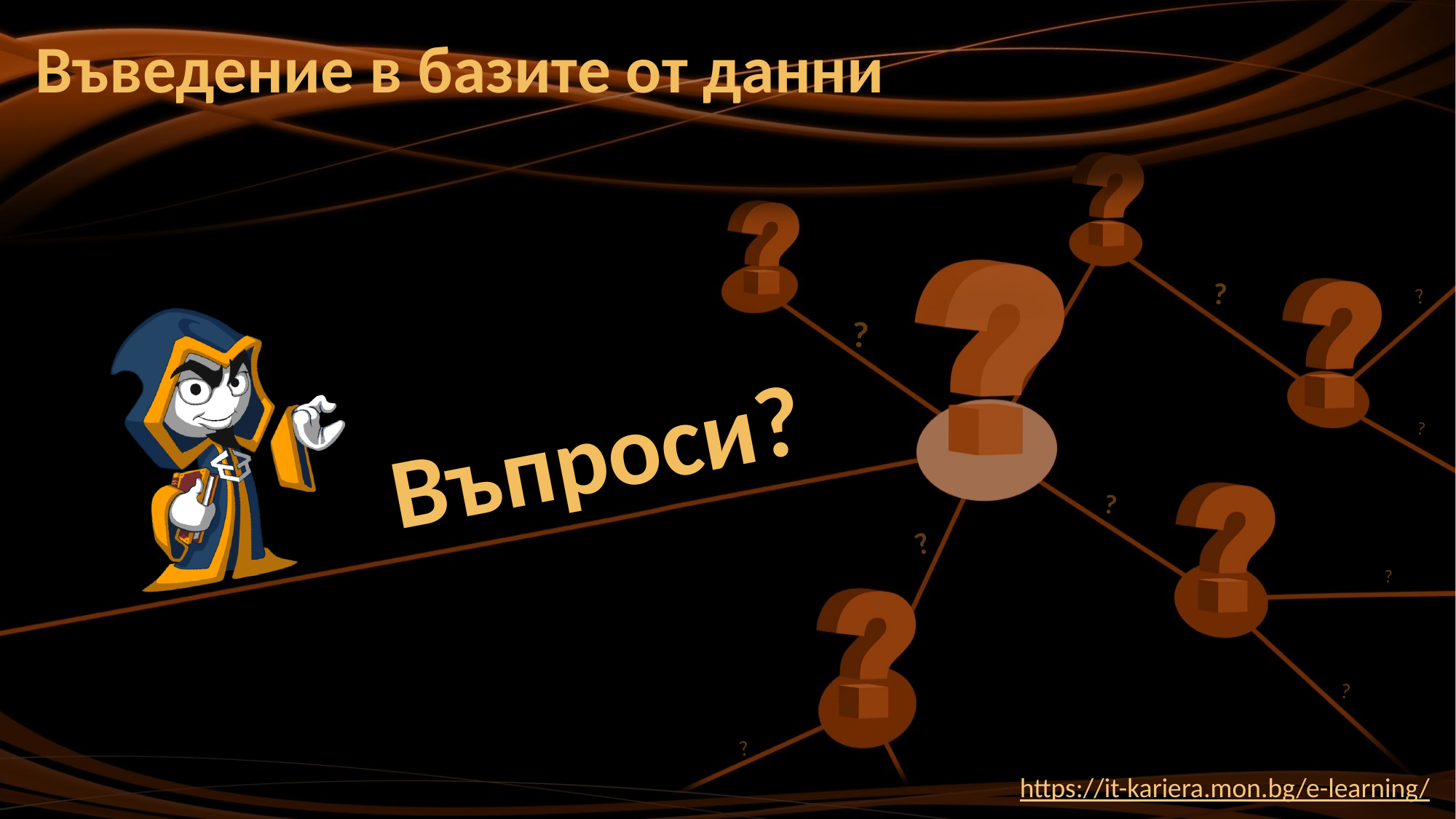

# Въведение в базите от данни
https://it-kariera.mon.bg/e-learning/